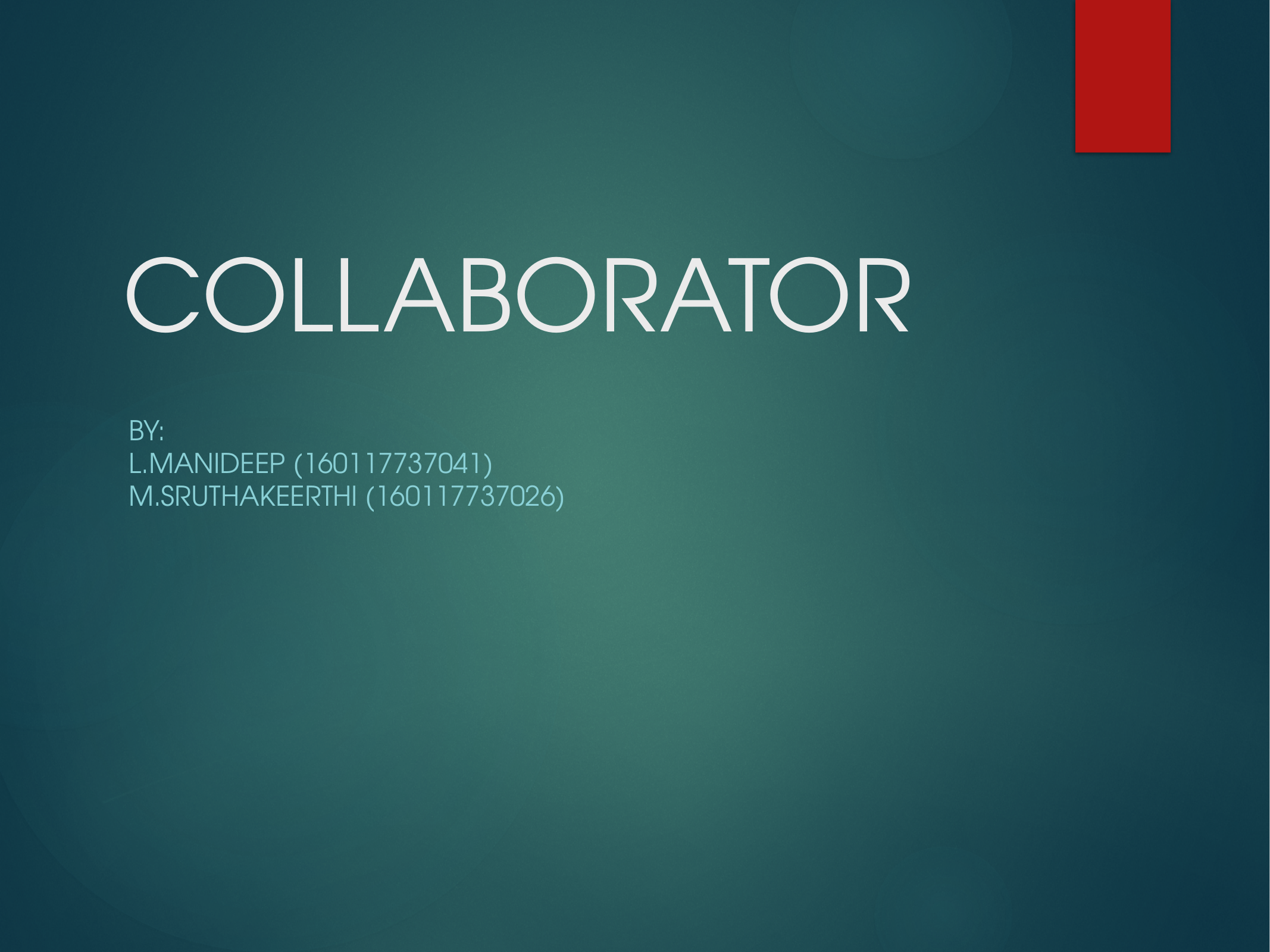

# COLLABORATOR
By:
l.Manideep (160117737041)
m.Sruthakeerthi (160117737026)